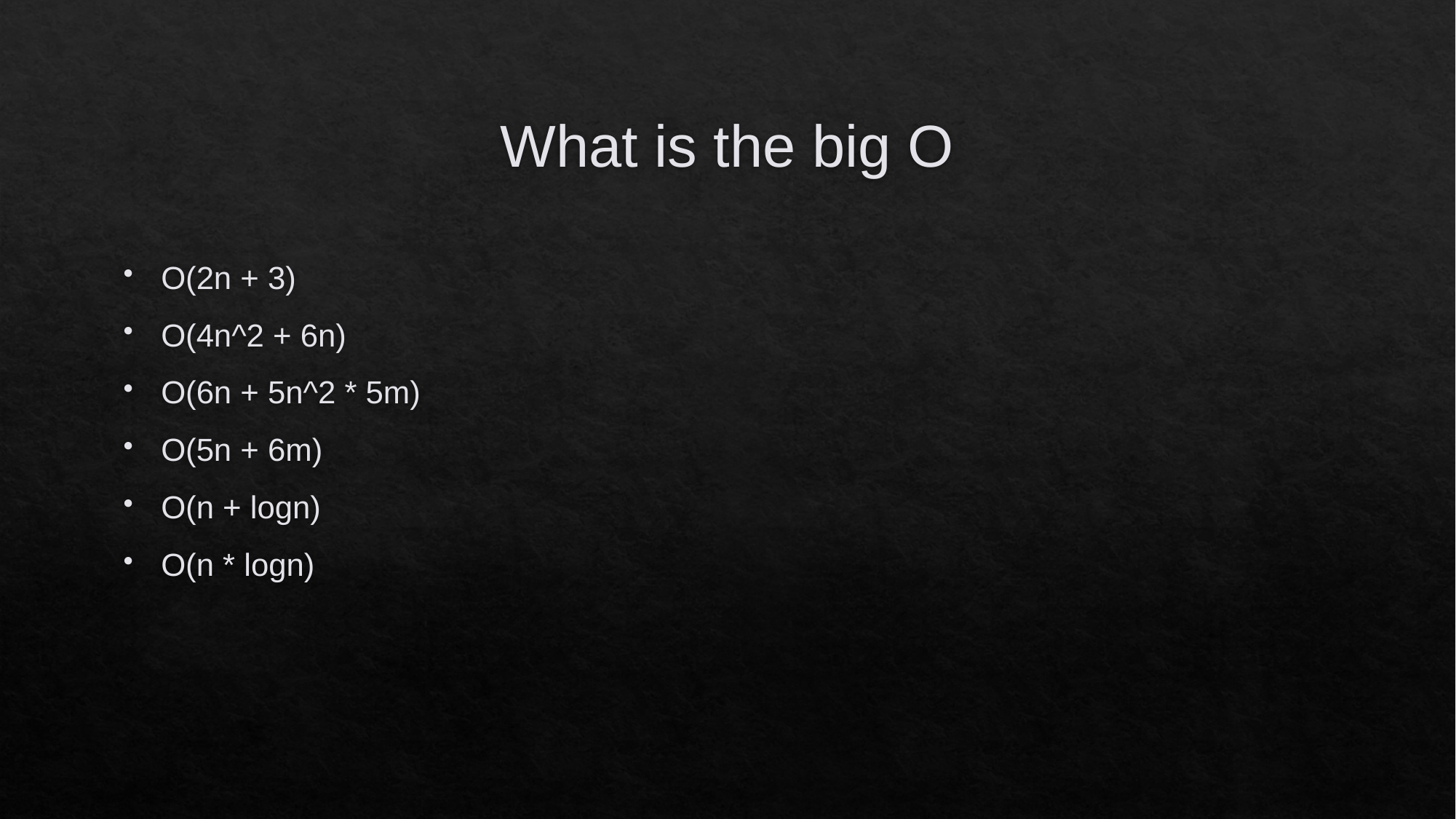

# What is the big O
O(2n + 3)
O(4n^2 + 6n)
O(6n + 5n^2 * 5m)
O(5n + 6m)
O(n + logn)
O(n * logn)